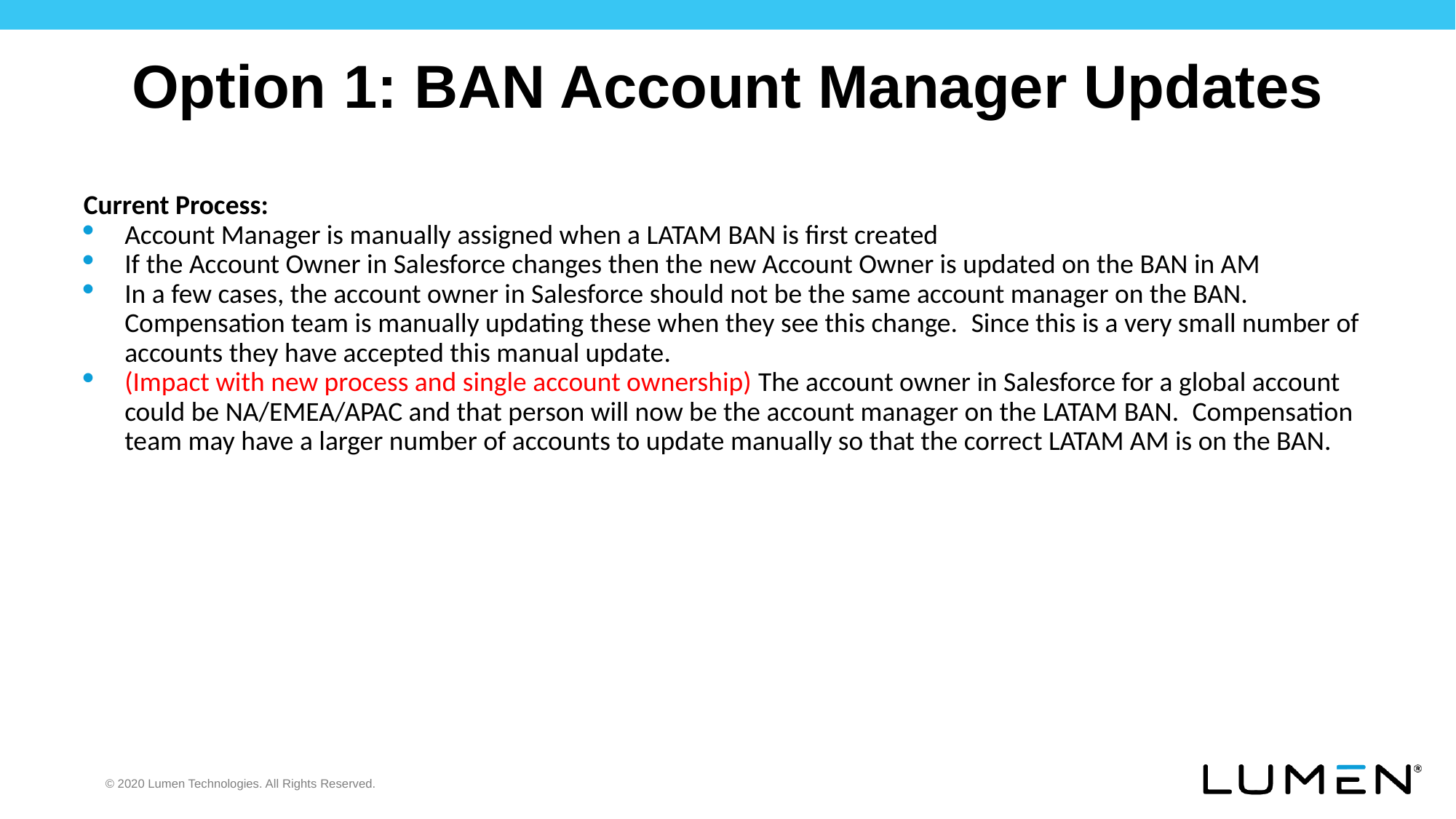

# Option 1: BAN Account Manager Updates
Current Process:
Account Manager is manually assigned when a LATAM BAN is first created
If the Account Owner in Salesforce changes then the new Account Owner is updated on the BAN in AM
In a few cases, the account owner in Salesforce should not be the same account manager on the BAN.  Compensation team is manually updating these when they see this change.  Since this is a very small number of accounts they have accepted this manual update.
(Impact with new process and single account ownership) The account owner in Salesforce for a global account could be NA/EMEA/APAC and that person will now be the account manager on the LATAM BAN.  Compensation team may have a larger number of accounts to update manually so that the correct LATAM AM is on the BAN.